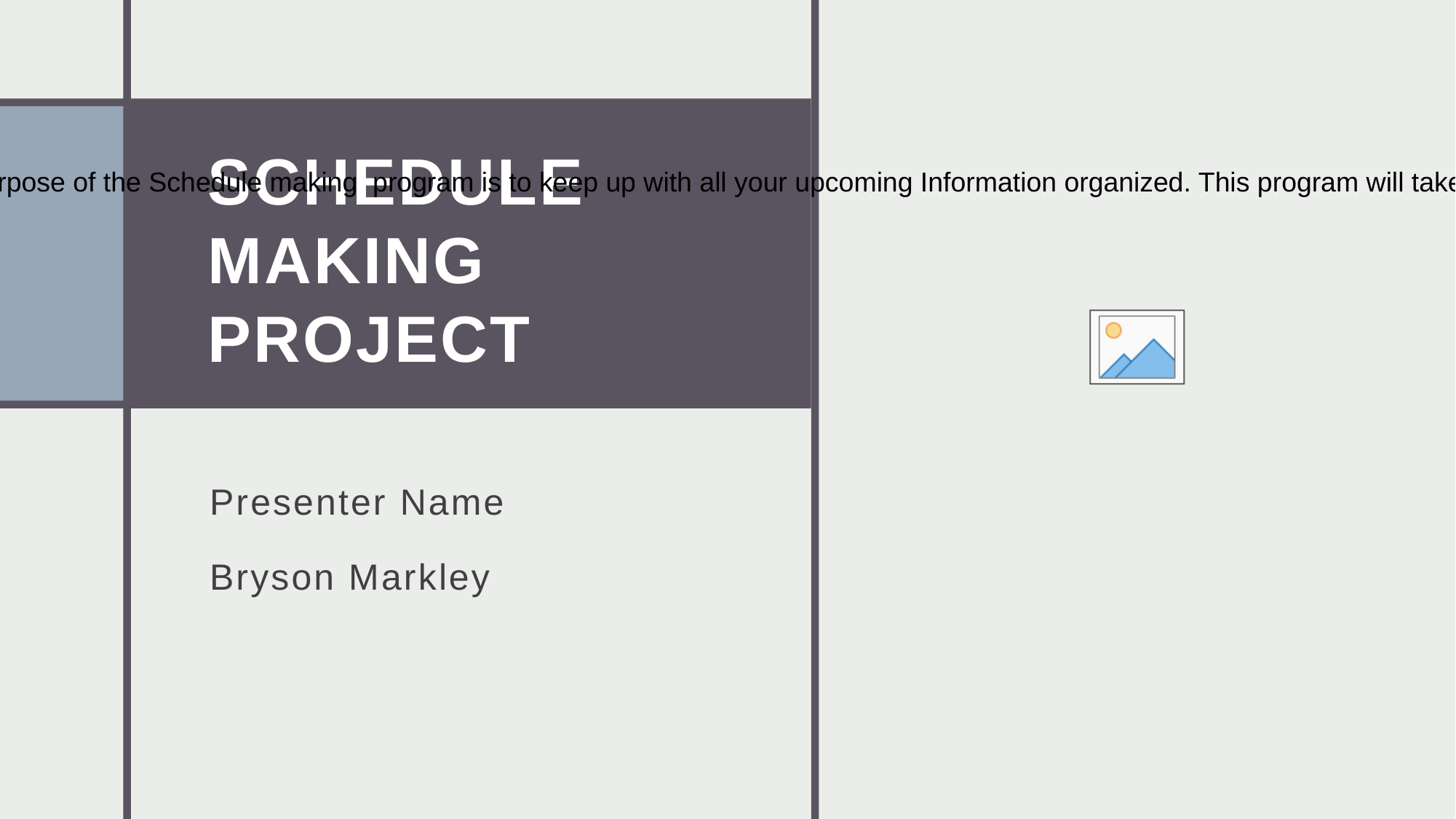

# Schedule Making Project
The whole purpose of the Schedule making  program is to keep up with all your upcoming Information organized. This program will take all of your information and store it and show all your upcoming events and times.
Presenter Name
Bryson Markley